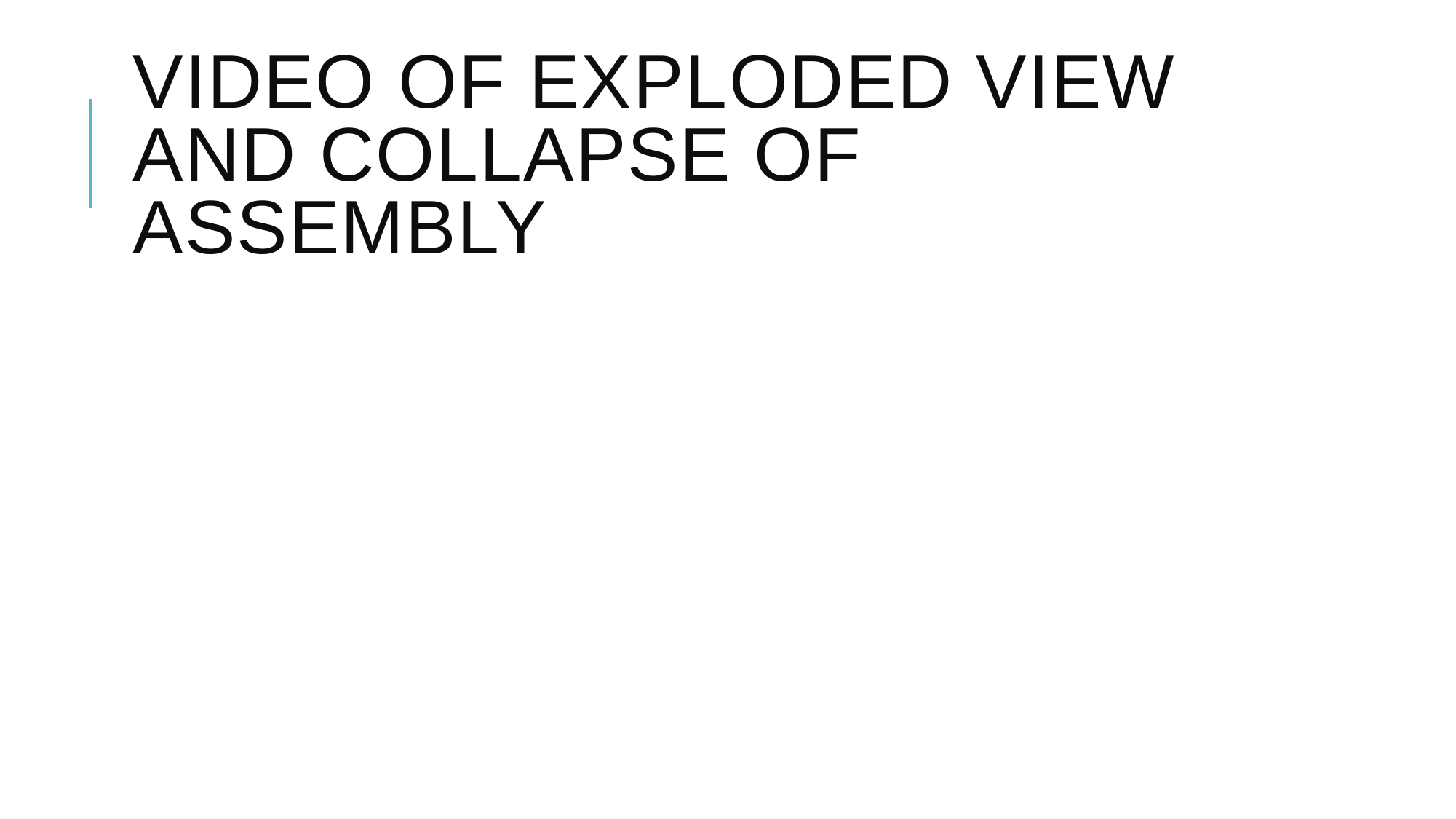

# Video of exploded view and collapse of assembly